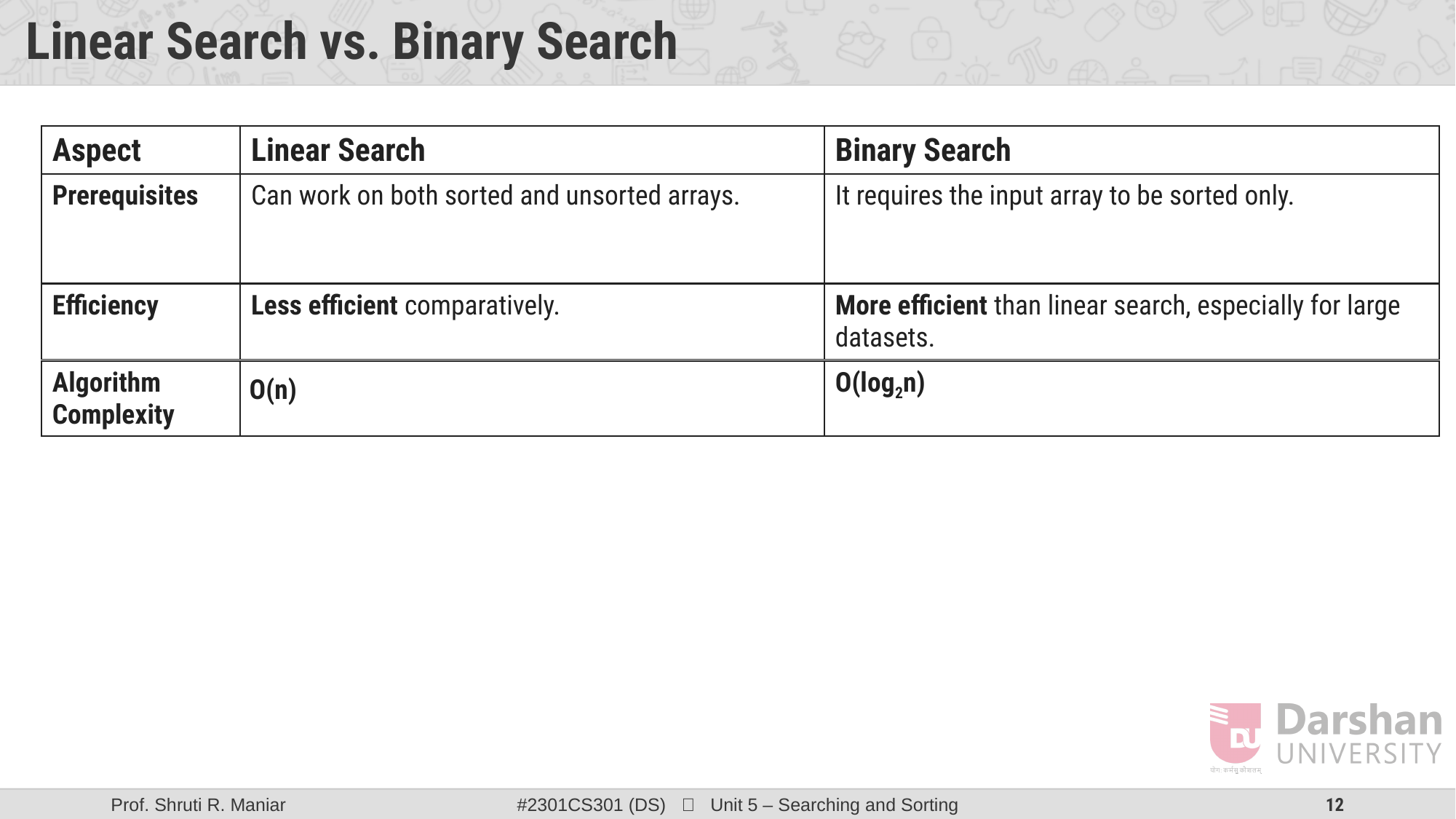

# Linear Search vs. Binary Search
| Aspect | Linear Search | Binary Search |
| --- | --- | --- |
| Prerequisites | Can work on both sorted and unsorted arrays. | It requires the input array to be sorted only. |
| Efficiency | Less efficient comparatively. | More efficient than linear search, especially for large datasets. |
| --- | --- | --- |
| Algorithm Complexity | O(n) | O(log2n) |
| --- | --- | --- |